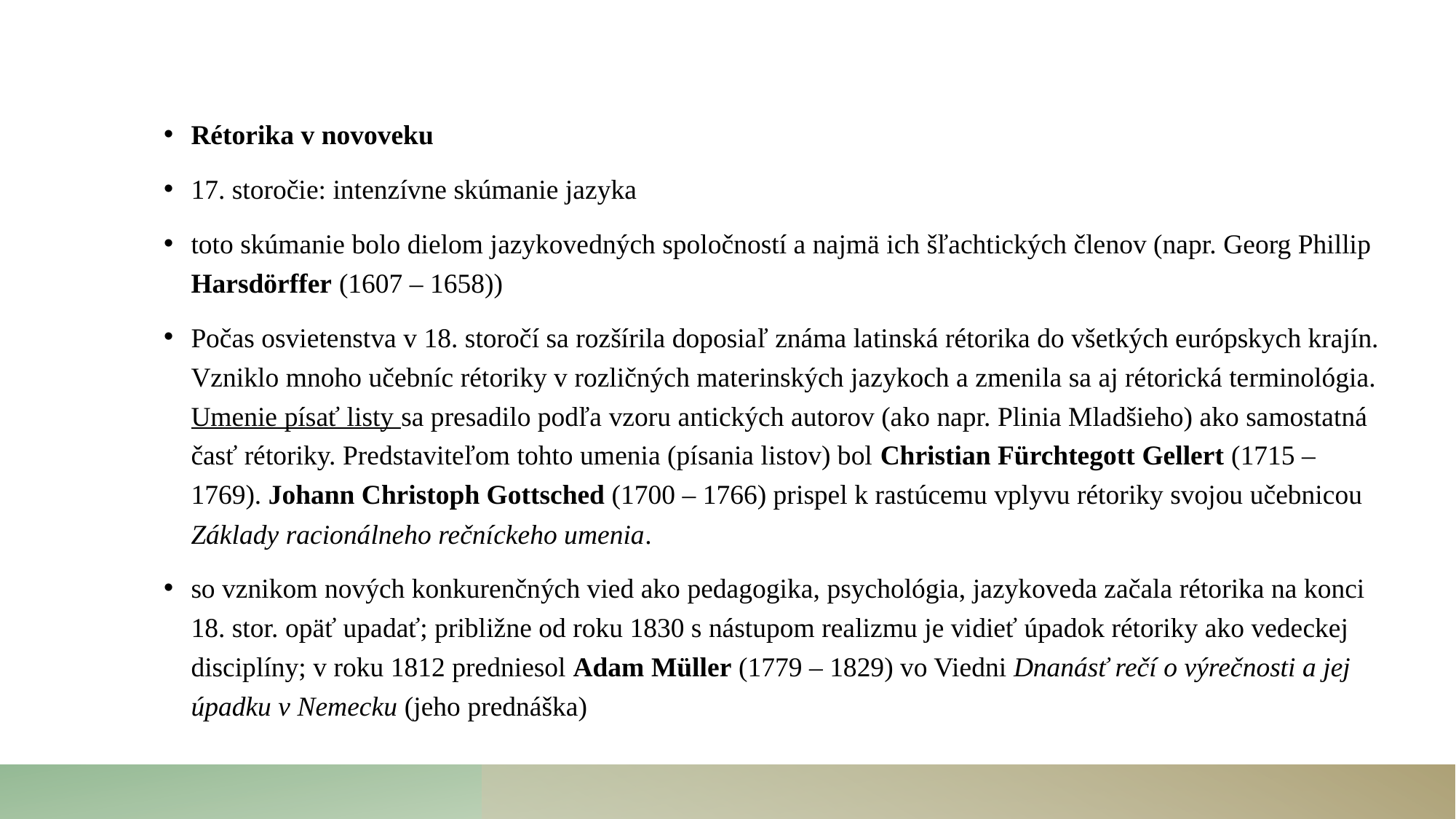

#
Rétorika v novoveku
17. storočie: intenzívne skúmanie jazyka
toto skúmanie bolo dielom jazykovedných spoločností a najmä ich šľachtických členov (napr. Georg Phillip Harsdörffer (1607 – 1658))
Počas osvietenstva v 18. storočí sa rozšírila doposiaľ známa latinská rétorika do všetkých európskych krajín. Vzniklo mnoho učebníc rétoriky v rozličných materinských jazykoch a zmenila sa aj rétorická terminológia. Umenie písať listy sa presadilo podľa vzoru antických autorov (ako napr. Plinia Mladšieho) ako samostatná časť rétoriky. Predstaviteľom tohto umenia (písania listov) bol Christian Fürchtegott Gellert (1715 – 1769). Johann Christoph Gottsched (1700 – 1766) prispel k rastúcemu vplyvu rétoriky svojou učebnicou Základy racionálneho rečníckeho umenia.
so vznikom nových konkurenčných vied ako pedagogika, psychológia, jazykoveda začala rétorika na konci 18. stor. opäť upadať; približne od roku 1830 s nástupom realizmu je vidieť úpadok rétoriky ako vedeckej disciplíny; v roku 1812 predniesol Adam Müller (1779 – 1829) vo Viedni Dnanásť rečí o výrečnosti a jej úpadku v Nemecku (jeho prednáška)